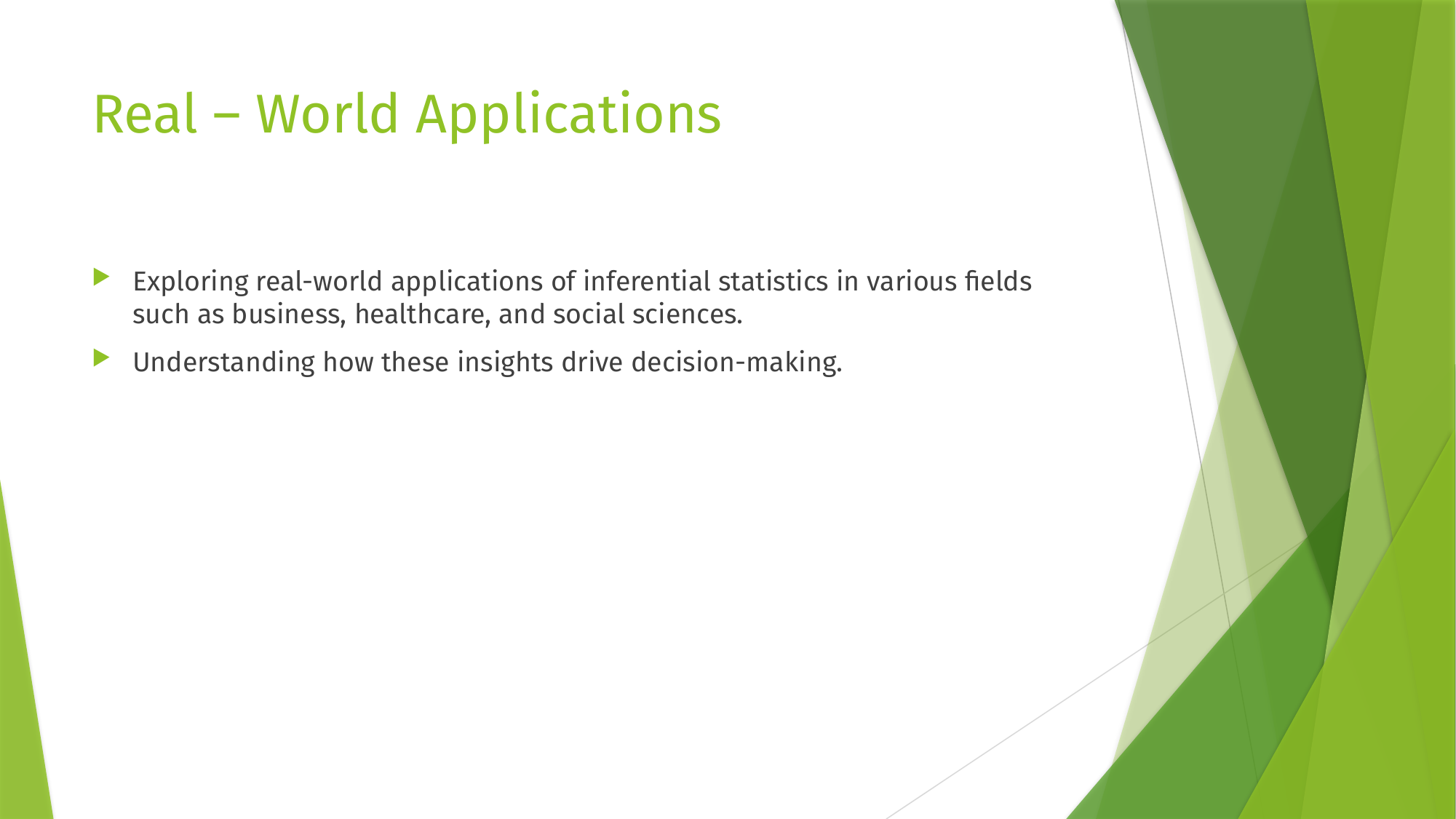

# Real – World Applications
Exploring real-world applications of inferential statistics in various fields such as business, healthcare, and social sciences.
Understanding how these insights drive decision-making.